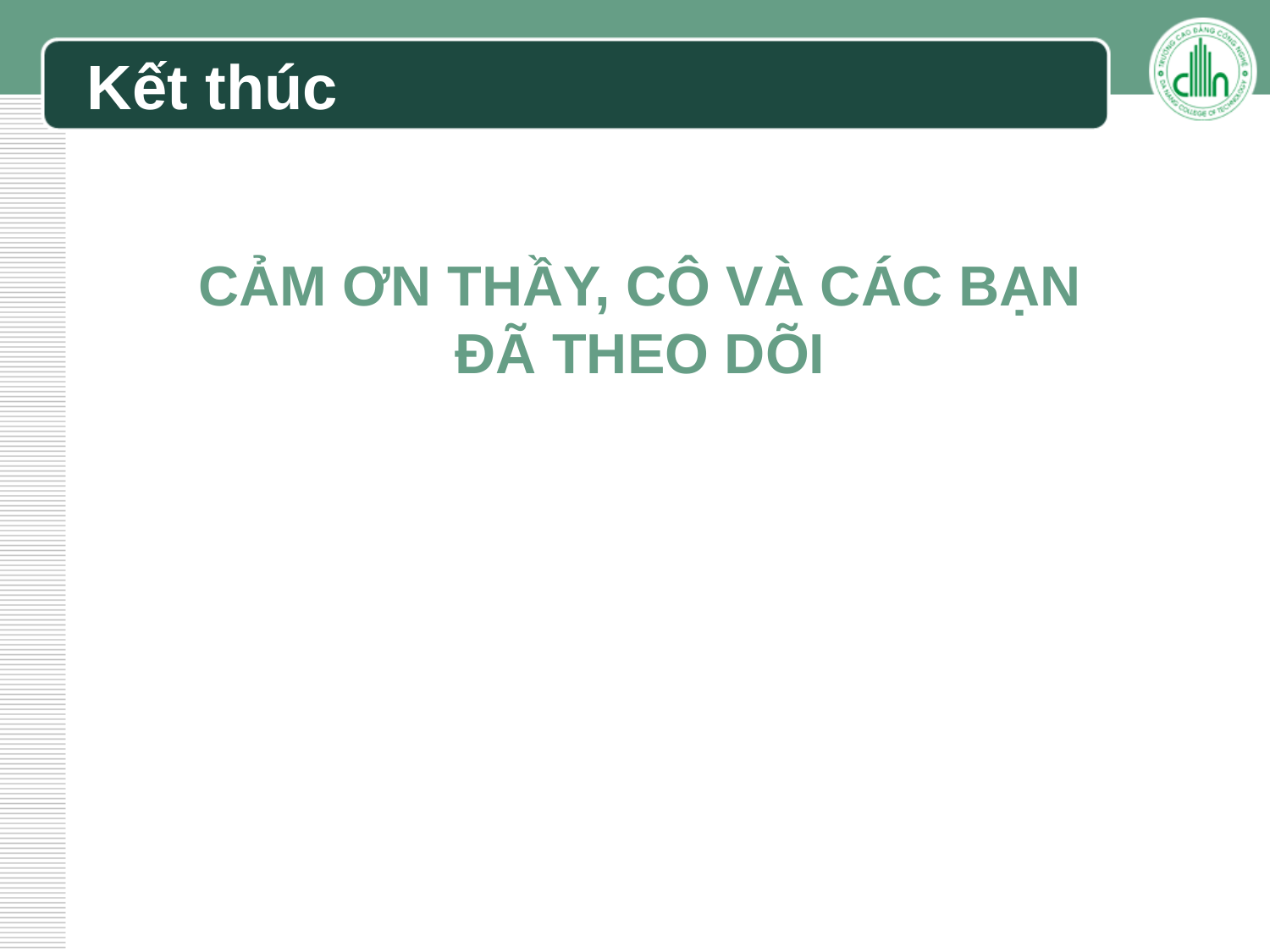

# Kết thúc
CẢM ƠN THẦY, CÔ VÀ CÁC BẠN ĐÃ THEO DÕI